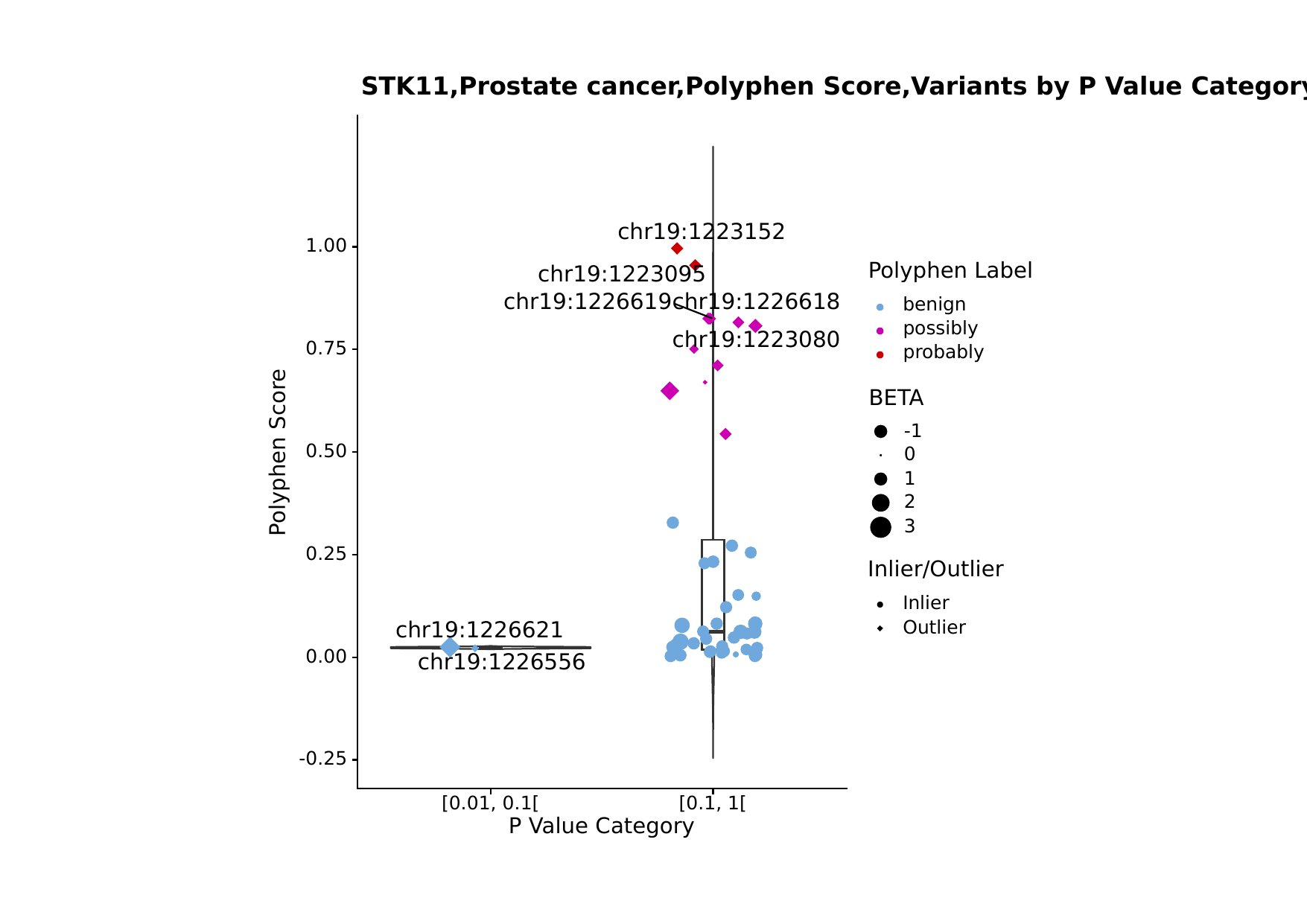

STK11,Prostate cancer,Polyphen Score,Variants by P Value Category

chr19:1223152
1.00

Polyphen Label
chr19:1223095
chr19:1226618
chr19:1226619
benign

possibly

chr19:1223080
0.75
probably

BETA
-1

Polyphen Score
0.50
0

1

2

3

0.25

Inlier/Outlier

Inlier

Outlier
chr19:1226621

0.00

chr19:1226556

-0.25

[0.01, 0.1[
[0.1, 1[
P Value Category